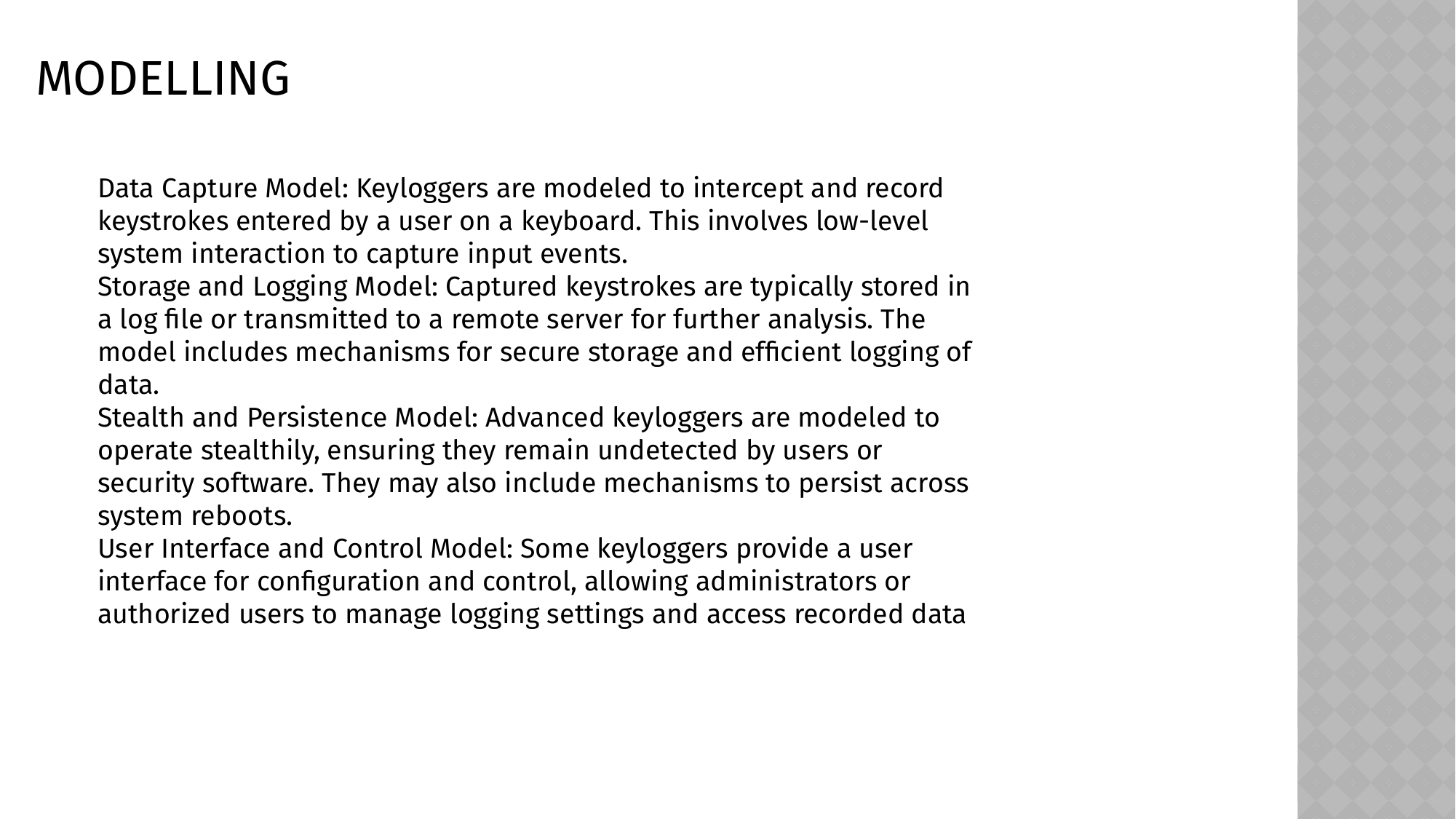

MODELLING
Data Capture Model: Keyloggers are modeled to intercept and record keystrokes entered by a user on a keyboard. This involves low-level system interaction to capture input events.
Storage and Logging Model: Captured keystrokes are typically stored in a log file or transmitted to a remote server for further analysis. The model includes mechanisms for secure storage and efficient logging of data.
Stealth and Persistence Model: Advanced keyloggers are modeled to operate stealthily, ensuring they remain undetected by users or security software. They may also include mechanisms to persist across system reboots.
User Interface and Control Model: Some keyloggers provide a user interface for configuration and control, allowing administrators or authorized users to manage logging settings and access recorded data